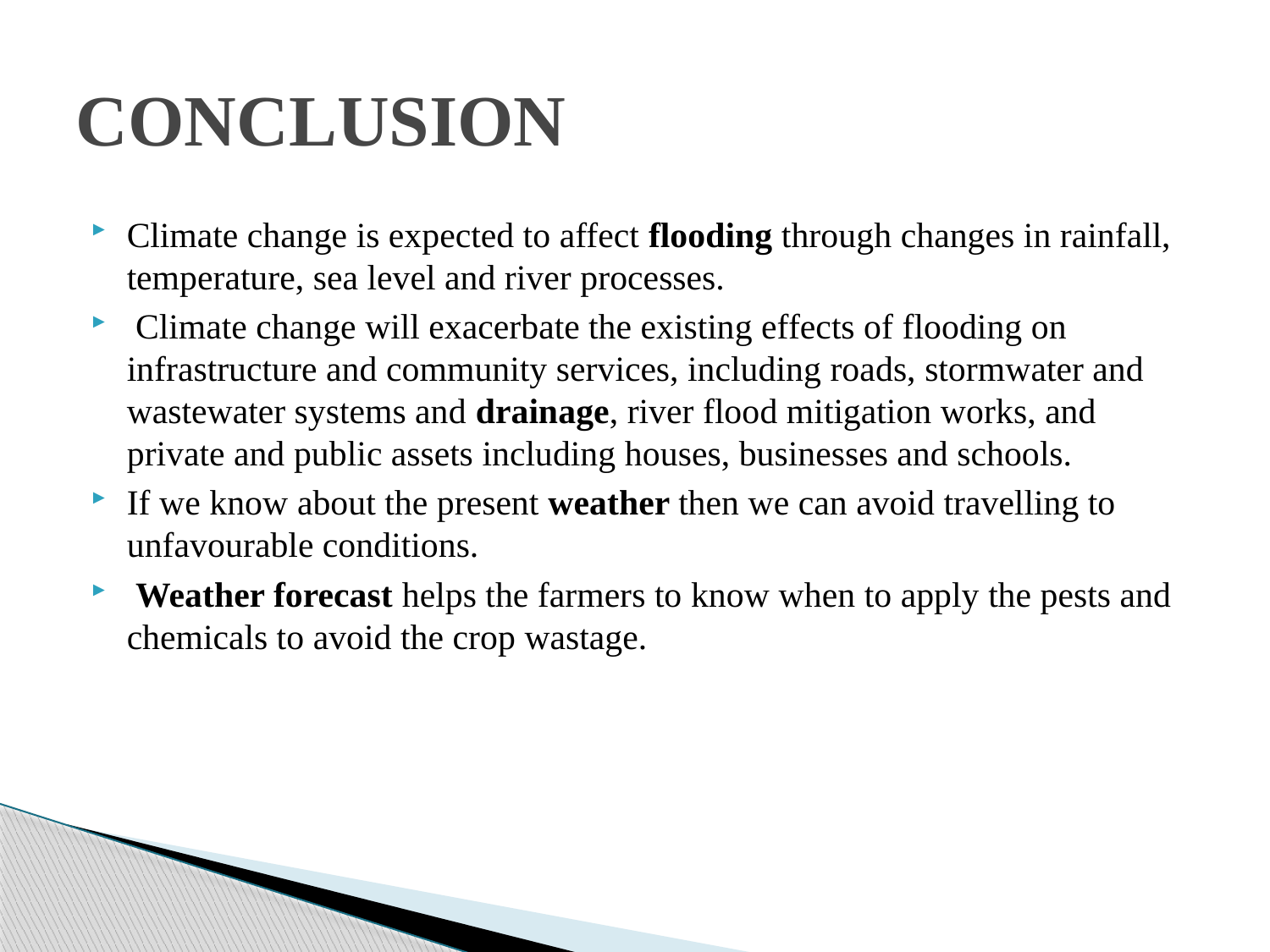

# CONCLUSION
Climate change is expected to affect flooding through changes in rainfall, temperature, sea level and river processes.
 Climate change will exacerbate the existing effects of flooding on infrastructure and community services, including roads, stormwater and wastewater systems and drainage, river flood mitigation works, and private and public assets including houses, businesses and schools.
If we know about the present weather then we can avoid travelling to unfavourable conditions.
 Weather forecast helps the farmers to know when to apply the pests and chemicals to avoid the crop wastage.